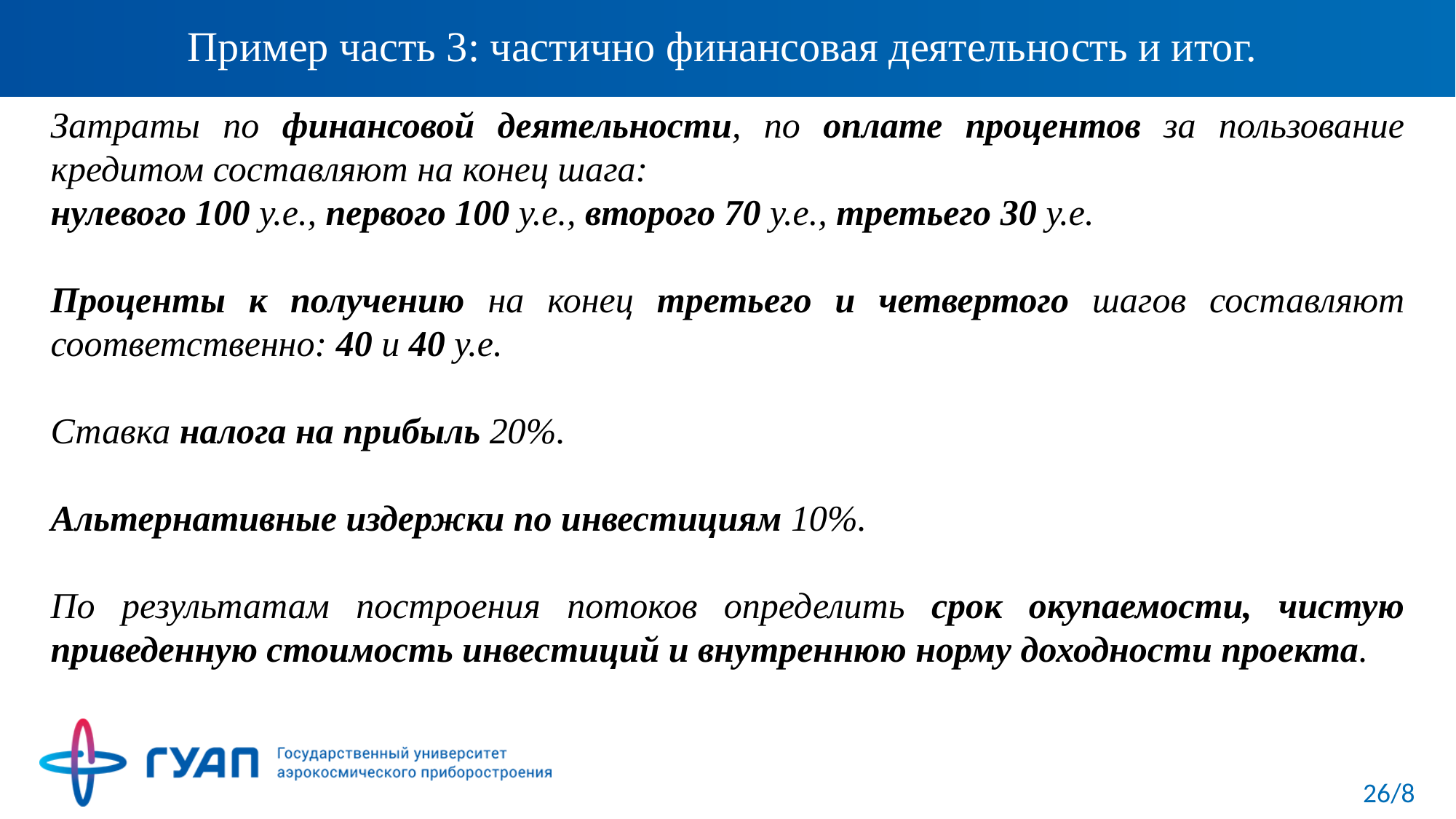

# Пример часть 3: частично финансовая деятельность и итог.
Затраты по финансовой деятельности, по оплате процентов за пользование кредитом составляют на конец шага:
нулевого 100 у.е., первого 100 у.е., второго 70 у.е., третьего 30 у.е.

Проценты к получению на конец третьего и четвертого шагов составляют соответственно: 40 и 40 у.е.

Ставка налога на прибыль 20%.

Альтернативные издержки по инвестициям 10%.

По результатам построения потоков определить срок окупаемости, чистую приведенную стоимость инвестиций и внутреннюю норму доходности проекта.